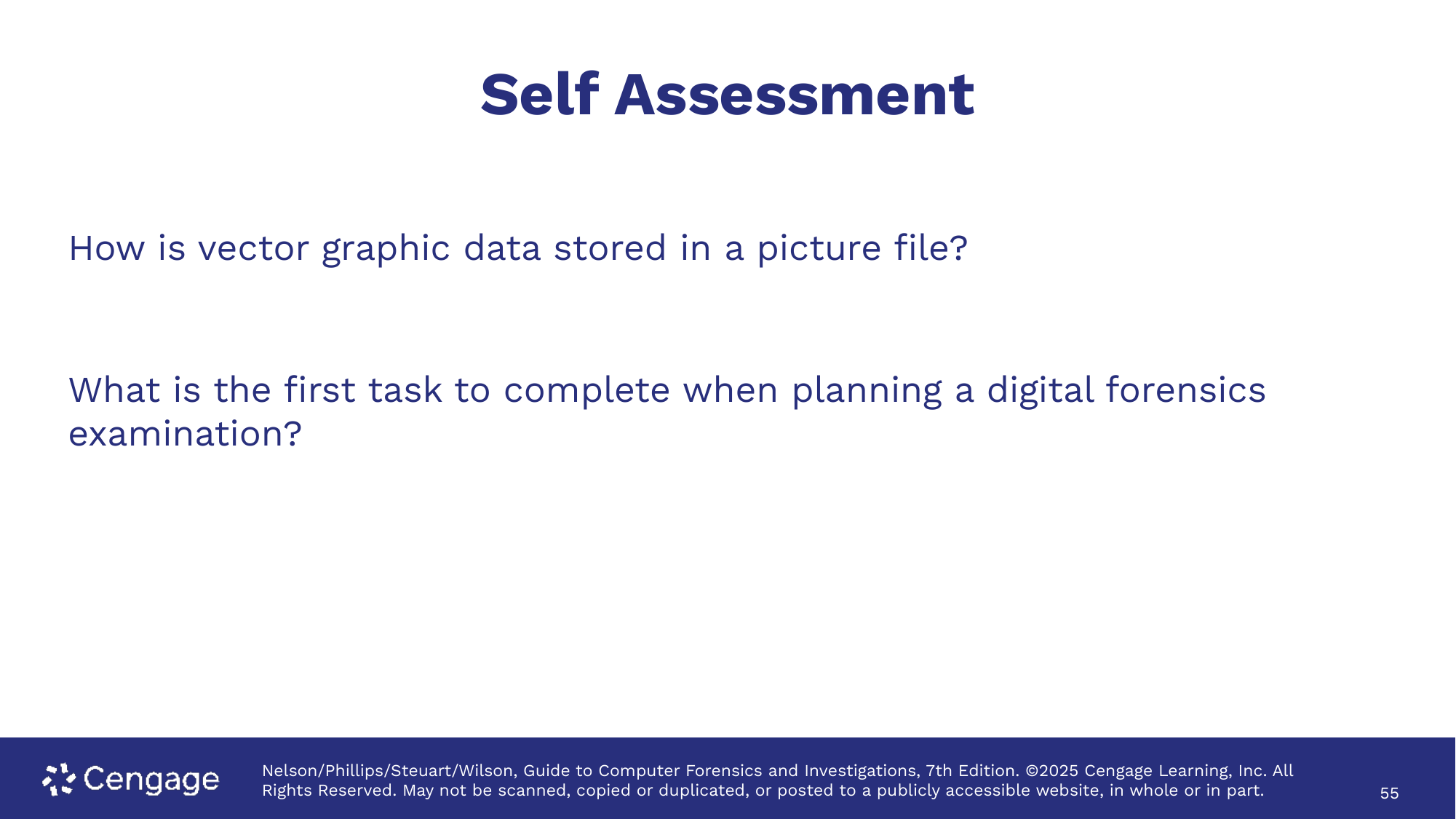

# Self Assessment
How is vector graphic data stored in a picture file?

What is the first task to complete when planning a digital forensics examination?